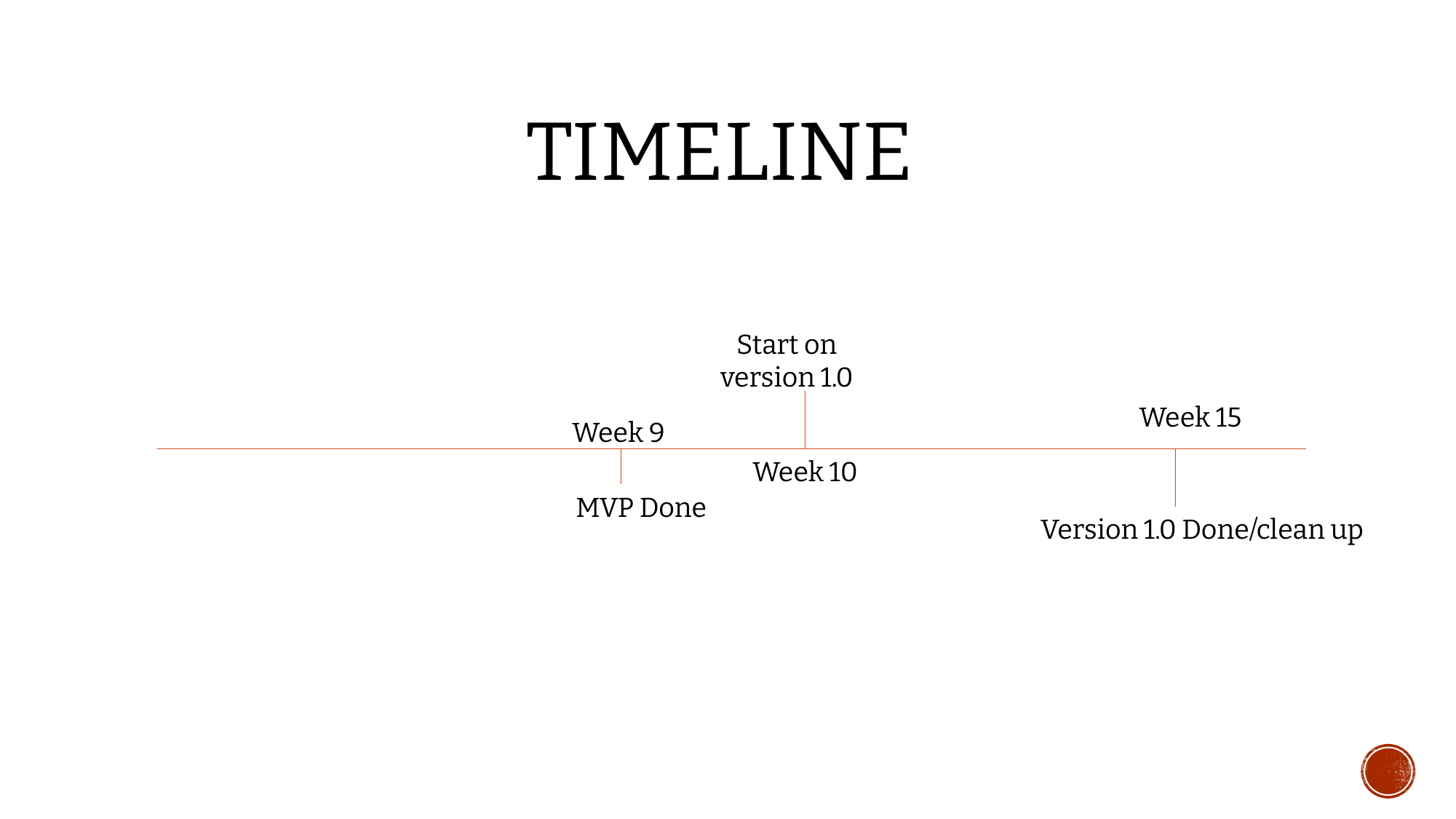

# Timeline
Start on version 1.0
Week 15
Week 9
Week 10
MVP Done
Version 1.0 Done/clean up